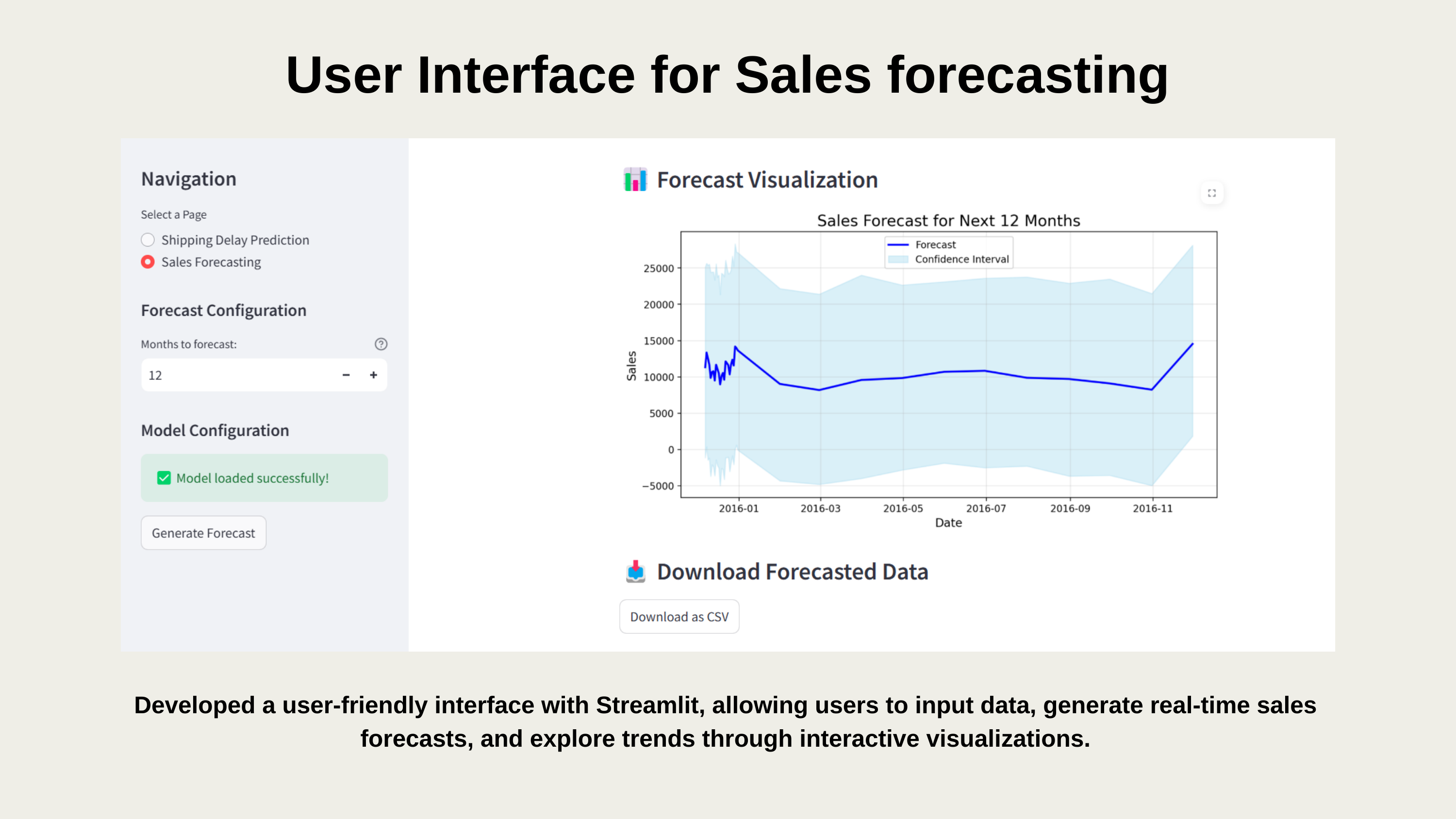

User Interface for Sales forecasting

Developed a user-friendly interface with Streamlit, allowing users to input data, generate real-time sales forecasts, and explore trends through interactive visualizations.